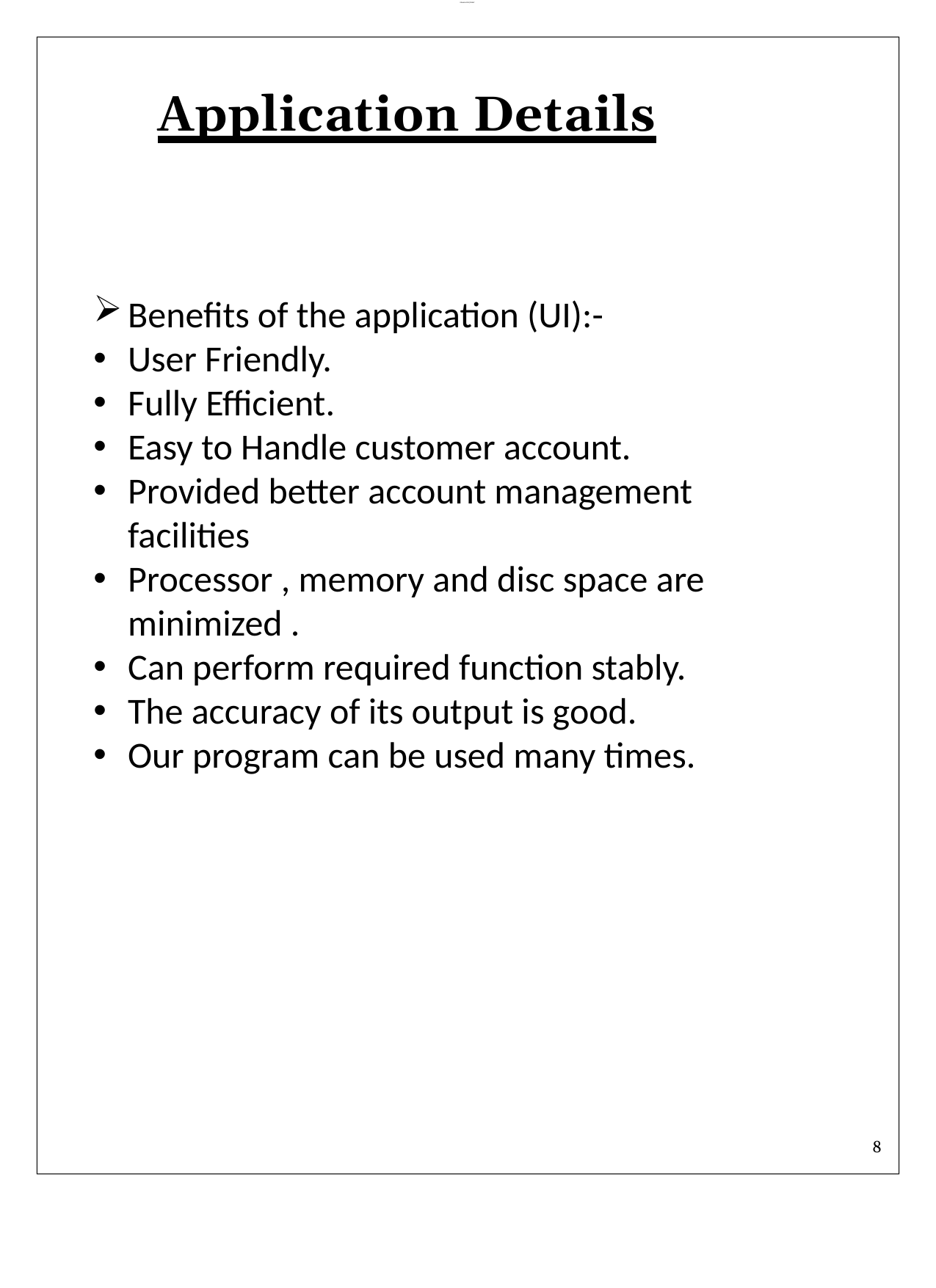

lOMoARcPSD|7281087

# Application Details
Benefits of the application (UI):-
User Friendly.
Fully Efficient.
Easy to Handle customer account.
Provided better account management facilities
Processor , memory and disc space are minimized .
Can perform required function stably.
The accuracy of its output is good.
Our program can be used many times.
8